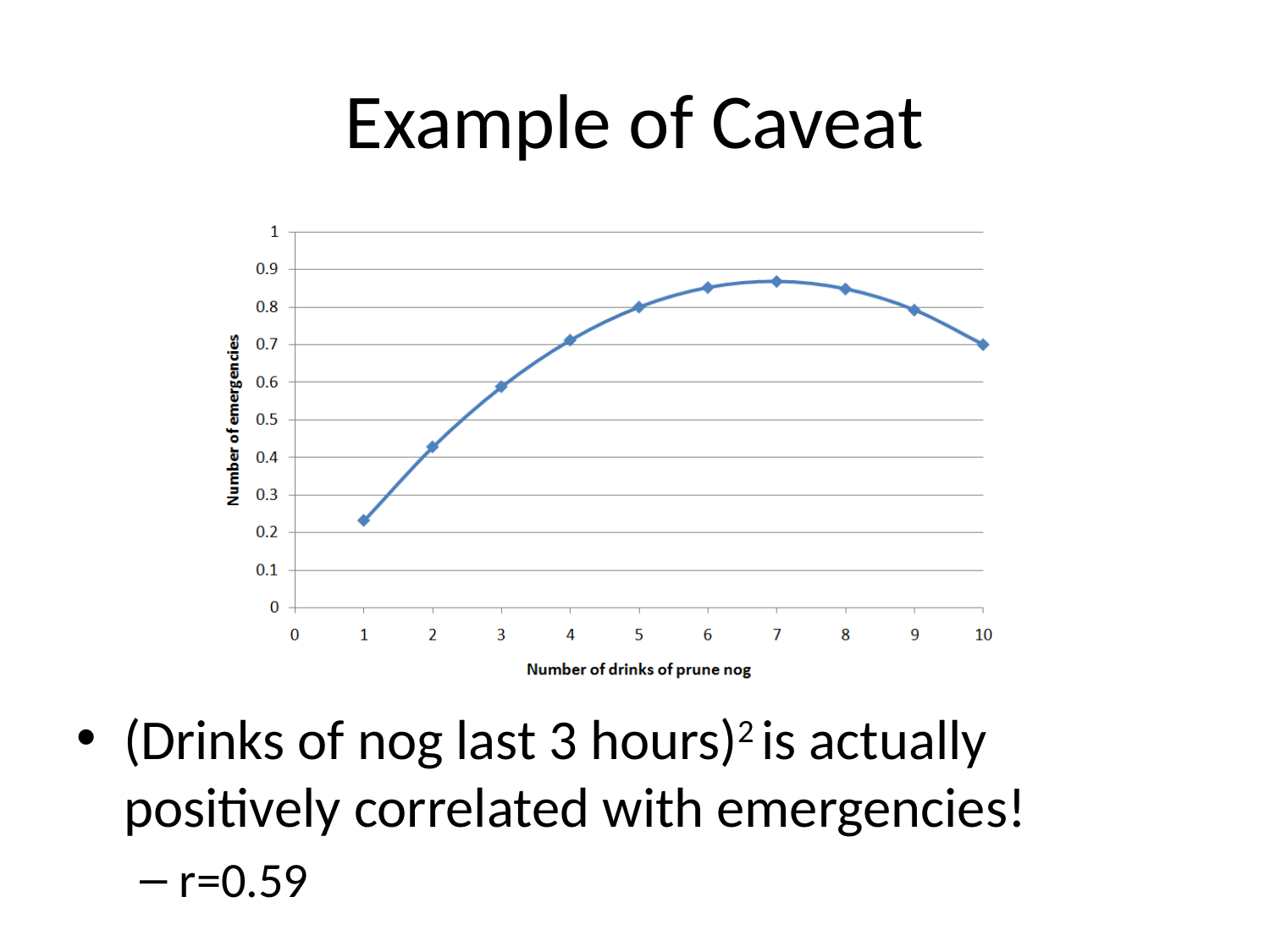

# Example of Caveat

### Chart

| Category |  |
|---|---|

(Drinks of nog last 3 hours)2 is actually positively correlated with emergencies!
r=0.59